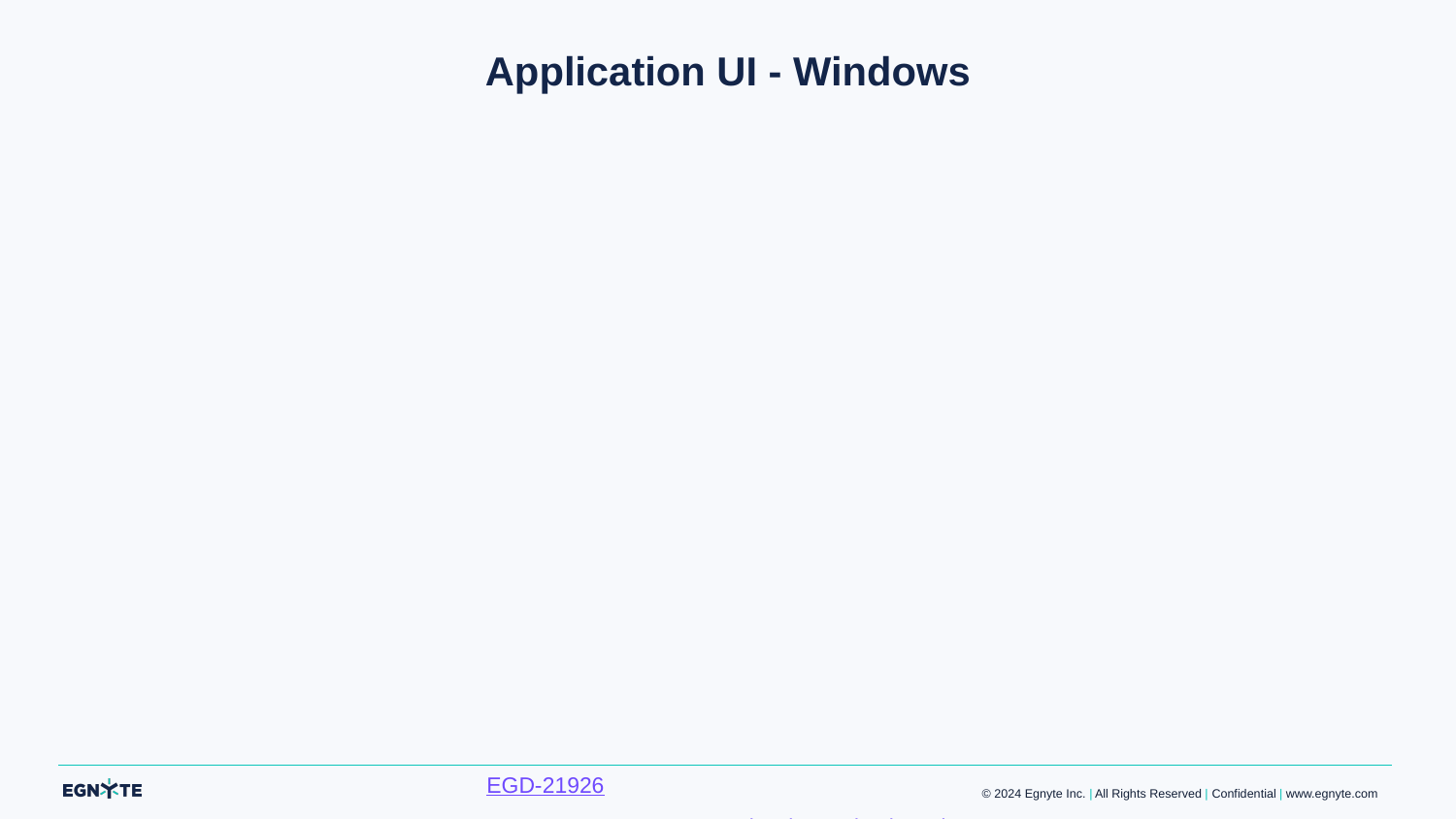

# Application UI - Windows

View in Productboard
EGD-21926